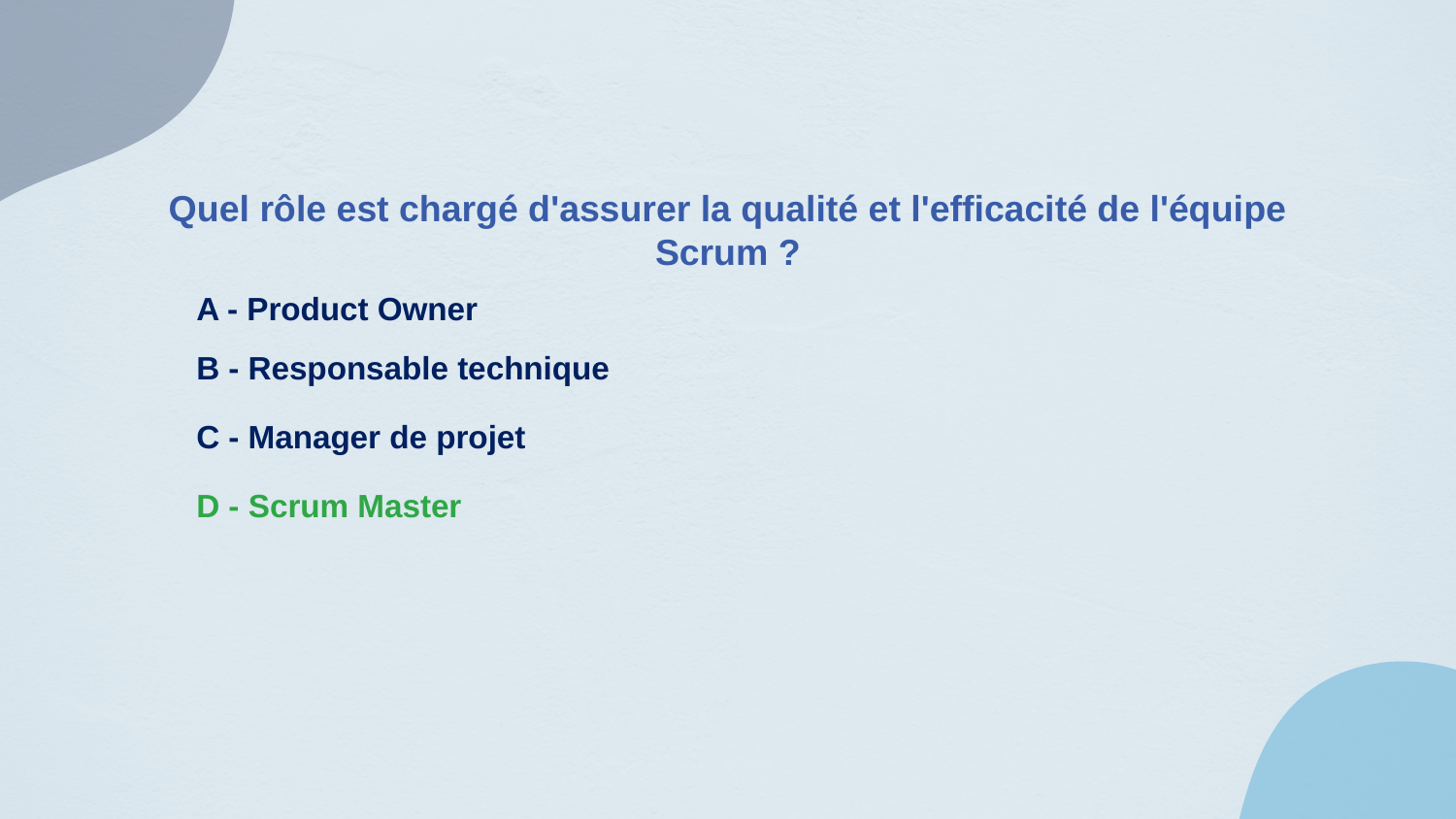

Quel rôle est chargé d'assurer la qualité et l'efficacité de l'équipe Scrum ?
A - Product Owner

B - Responsable technique

C - Manager de projet

D - Scrum Master